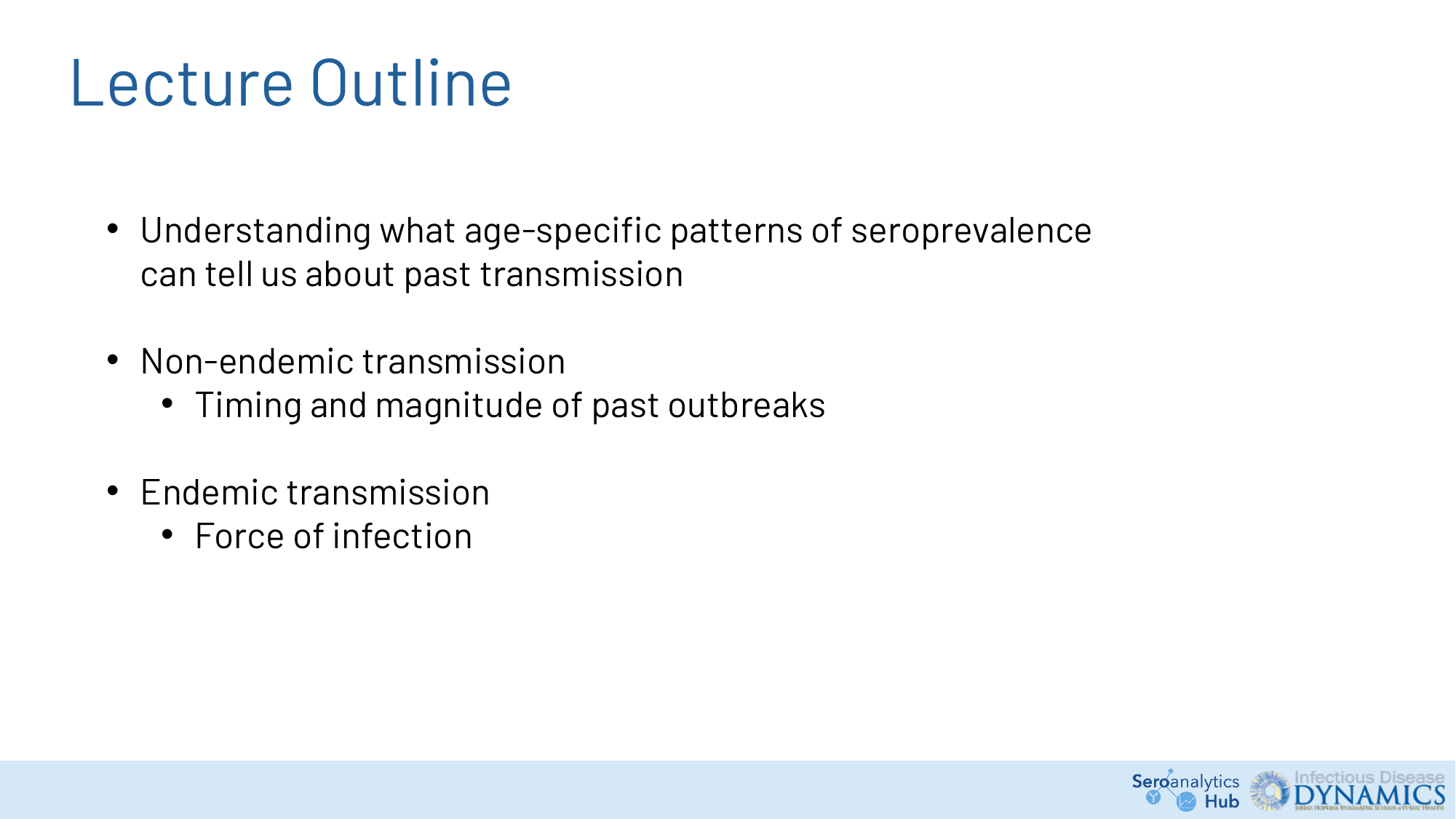

# Lecture Outline
Understanding what age-specific patterns of seroprevalence can tell us about past transmission

Non-endemic transmission
Timing and magnitude of past outbreaks

Endemic transmission
Force of infection